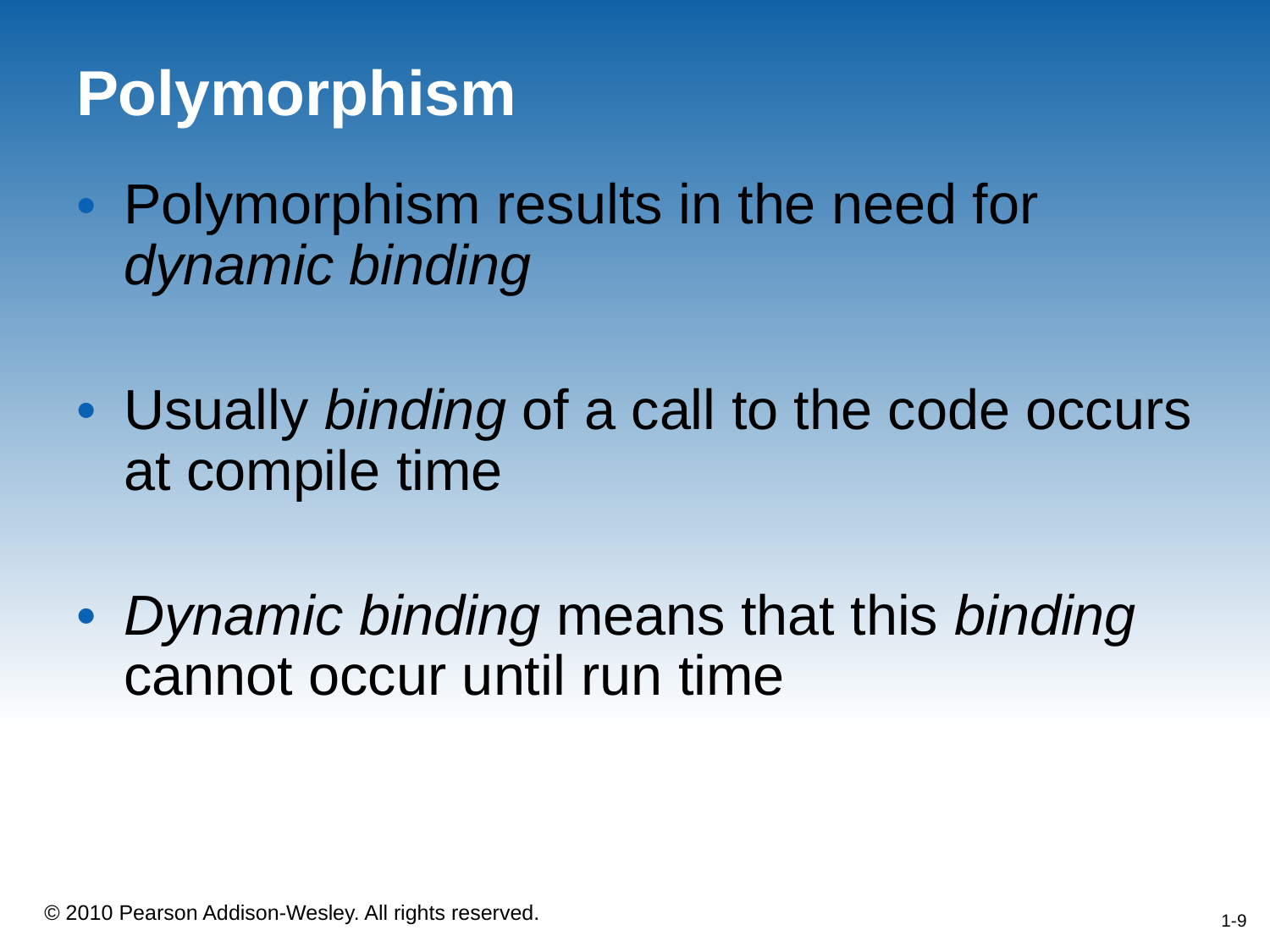

# Polymorphism
Polymorphism results in the need for dynamic binding

Usually binding of a call to the code occurs at compile time

Dynamic binding means that this binding cannot occur until run time

1-9